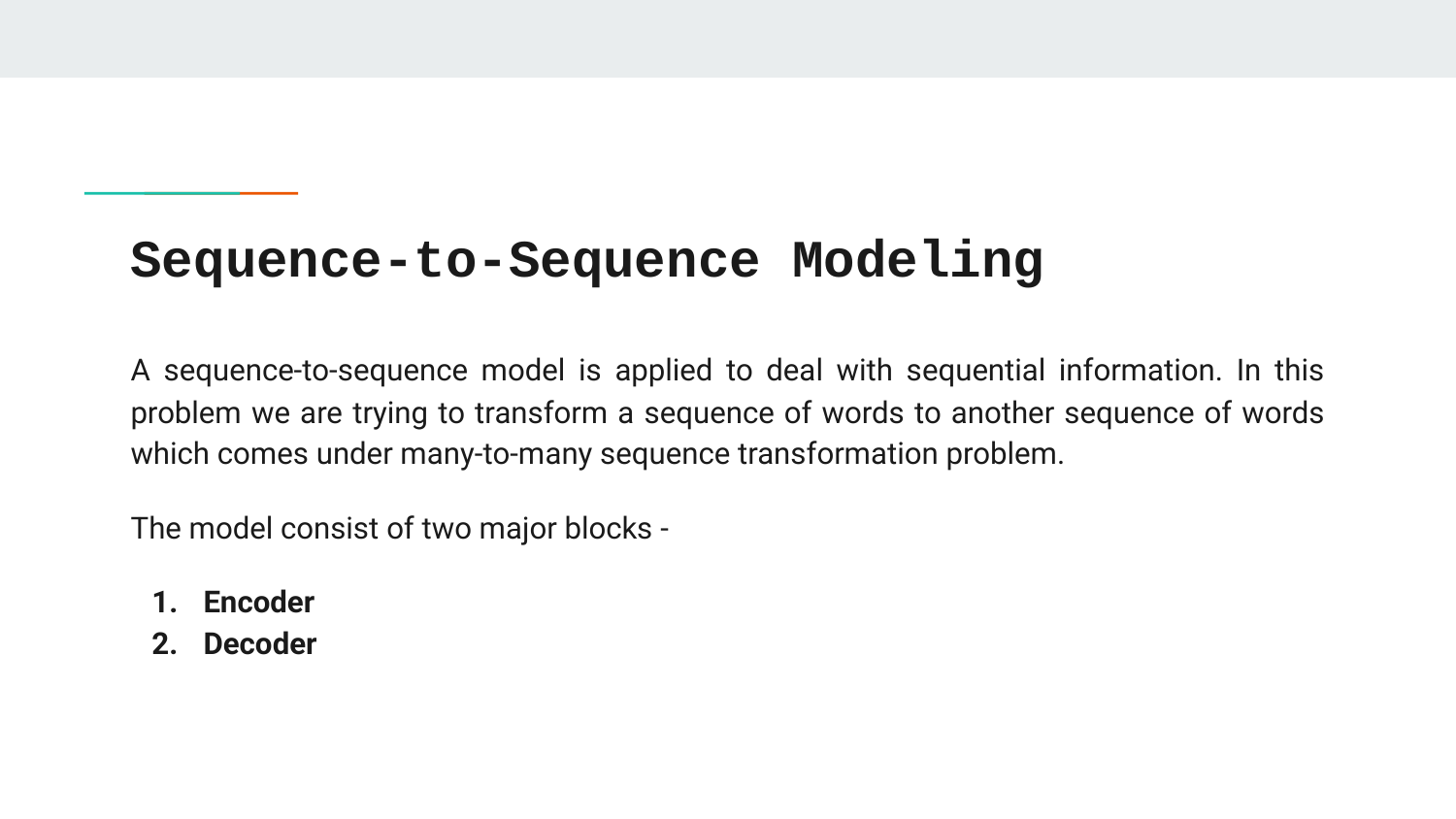

# Sequence-to-Sequence Modeling
A sequence-to-sequence model is applied to deal with sequential information. In this problem we are trying to transform a sequence of words to another sequence of words which comes under many-to-many sequence transformation problem.
The model consist of two major blocks -
Encoder
Decoder